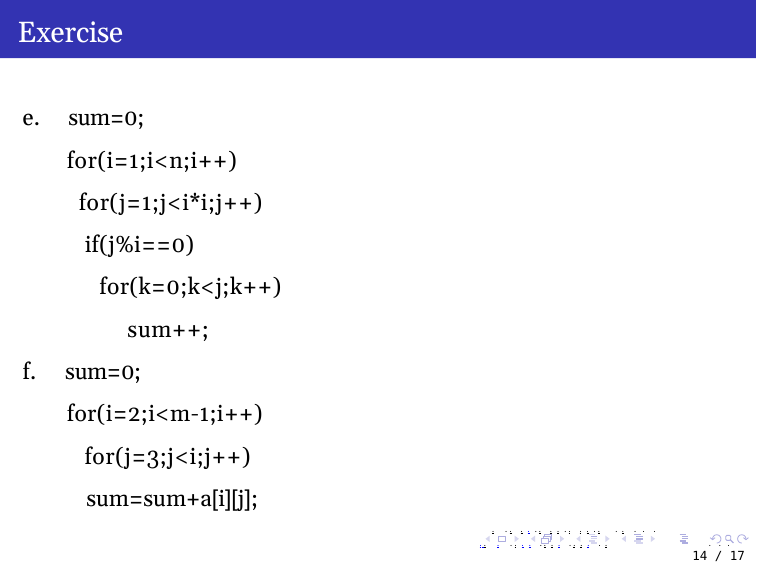

# Exercise
sum=0;
for(i=1;i<n;i++)  for(j=1;j<i*i;j++)  if(j%i==0)
for(k=0;k<j;k++)  sum++;
sum=0;
for(i=2;i<m-1;i++)  for(j=3;j<i;j++)
sum=sum+a[i][j];
. . . . . . . . . . . . . . .  .  .  . . .
. . . . . . . . . . . . . . . .  .	. . .
14 / 17